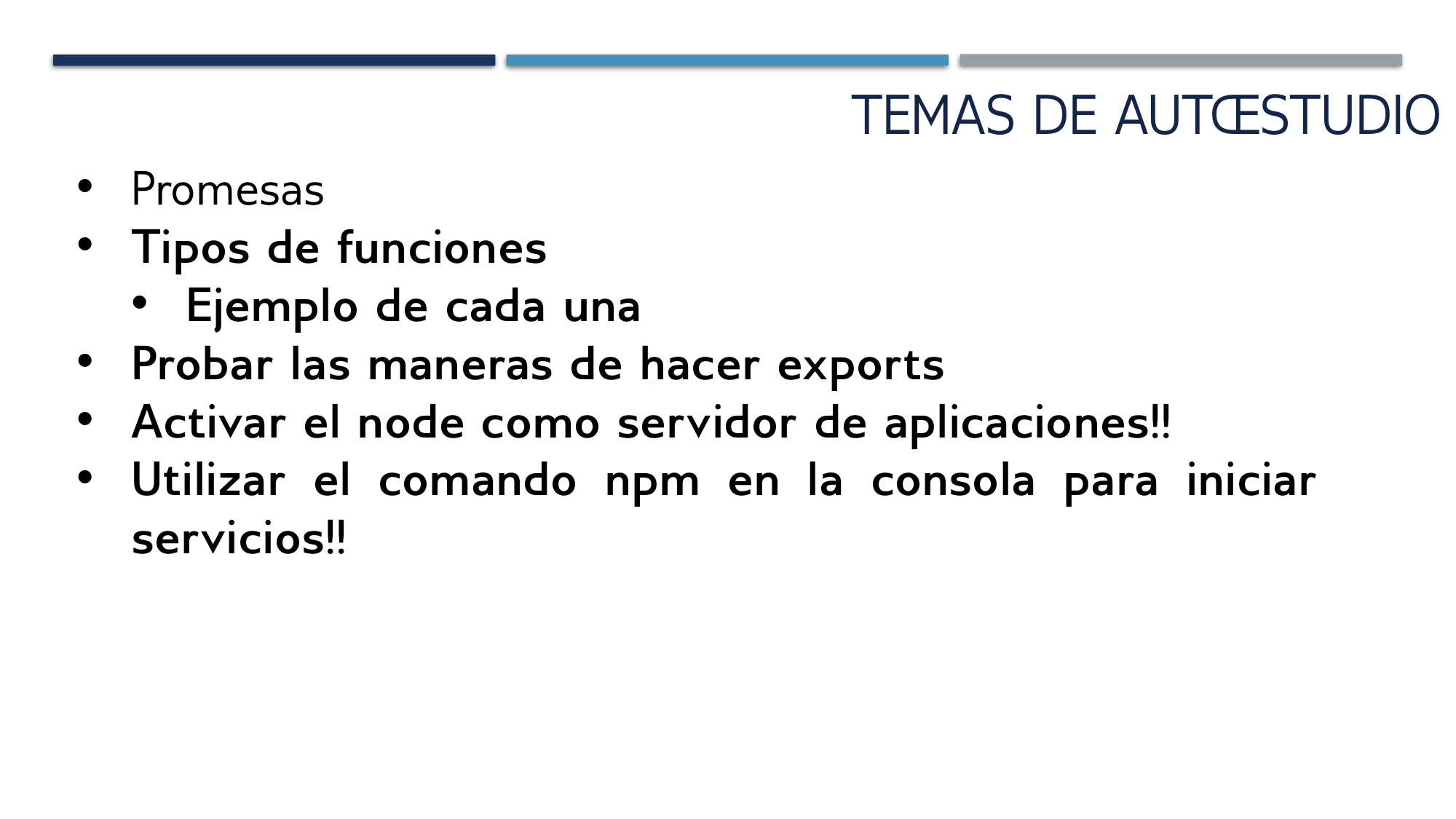

Temas de autoestudio
Promesas
Tipos de funciones
Ejemplo de cada una
Probar las maneras de hacer exports
Activar el node como servidor de aplicaciones!!
Utilizar el comando npm en la consola para iniciar servicios!!